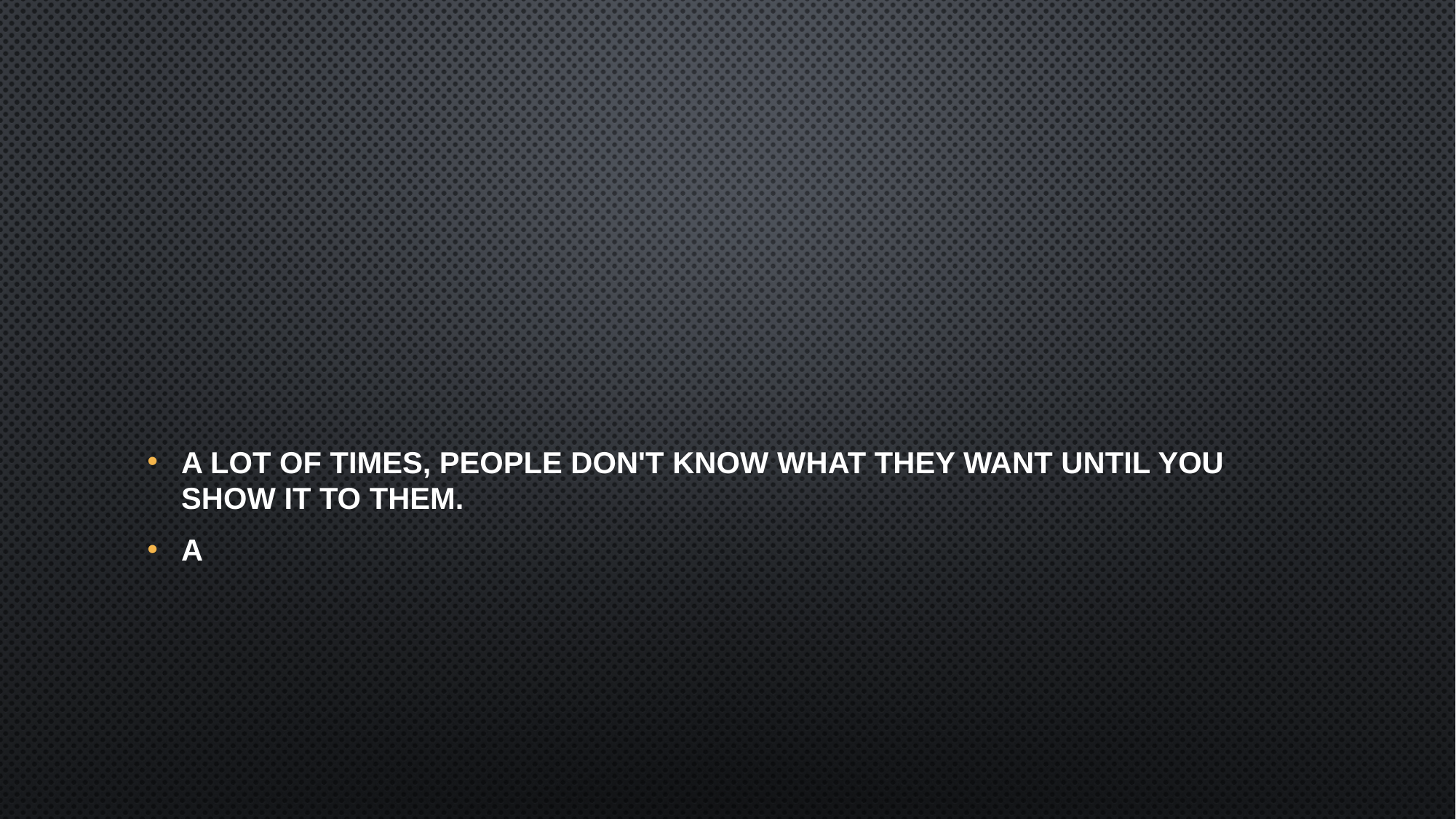

#
A Lot Of Times, People Don't Know What They Want Until You Show It To Them.
A